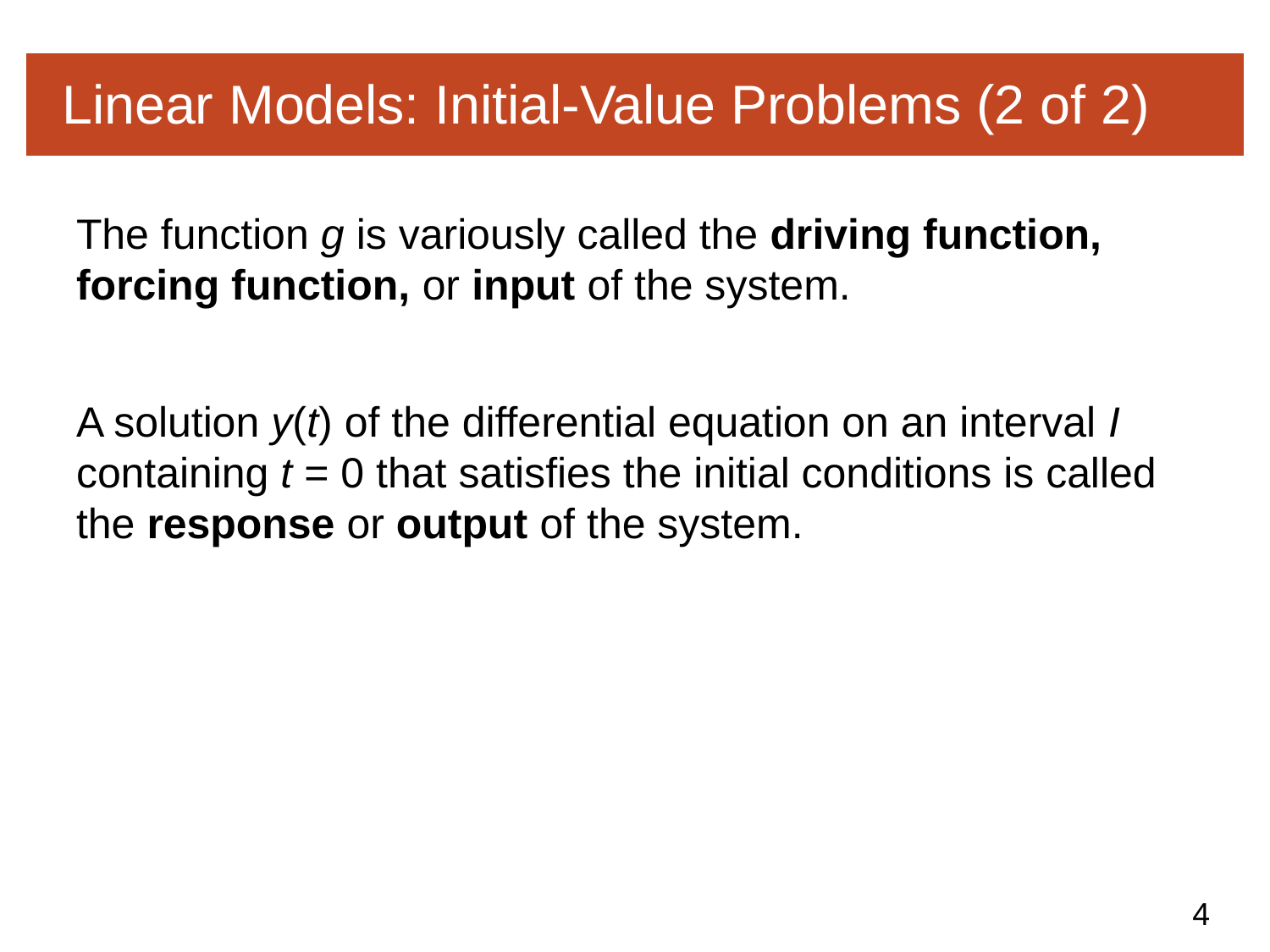

# Linear Models: Initial-Value Problems (2 of 2)
The function g is variously called the driving function, forcing function, or input of the system.

A solution y(t) of the differential equation on an interval I containing t = 0 that satisfies the initial conditions is called the response or output of the system.